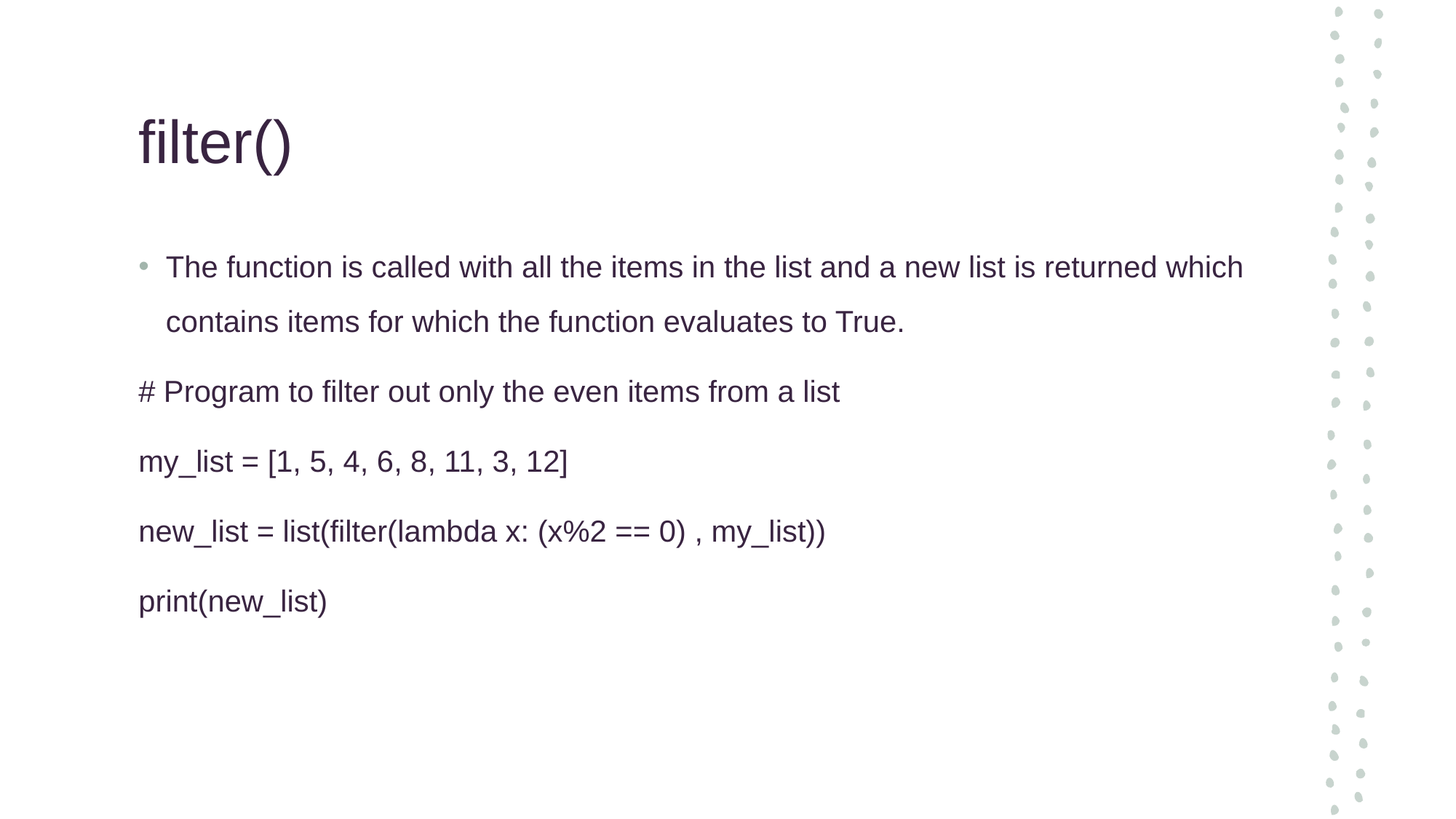

# filter()
The function is called with all the items in the list and a new list is returned which contains items for which the function evaluates to True.
# Program to filter out only the even items from a list
my_list = [1, 5, 4, 6, 8, 11, 3, 12]
new_list = list(filter(lambda x: (x%2 == 0) , my_list))
print(new_list)